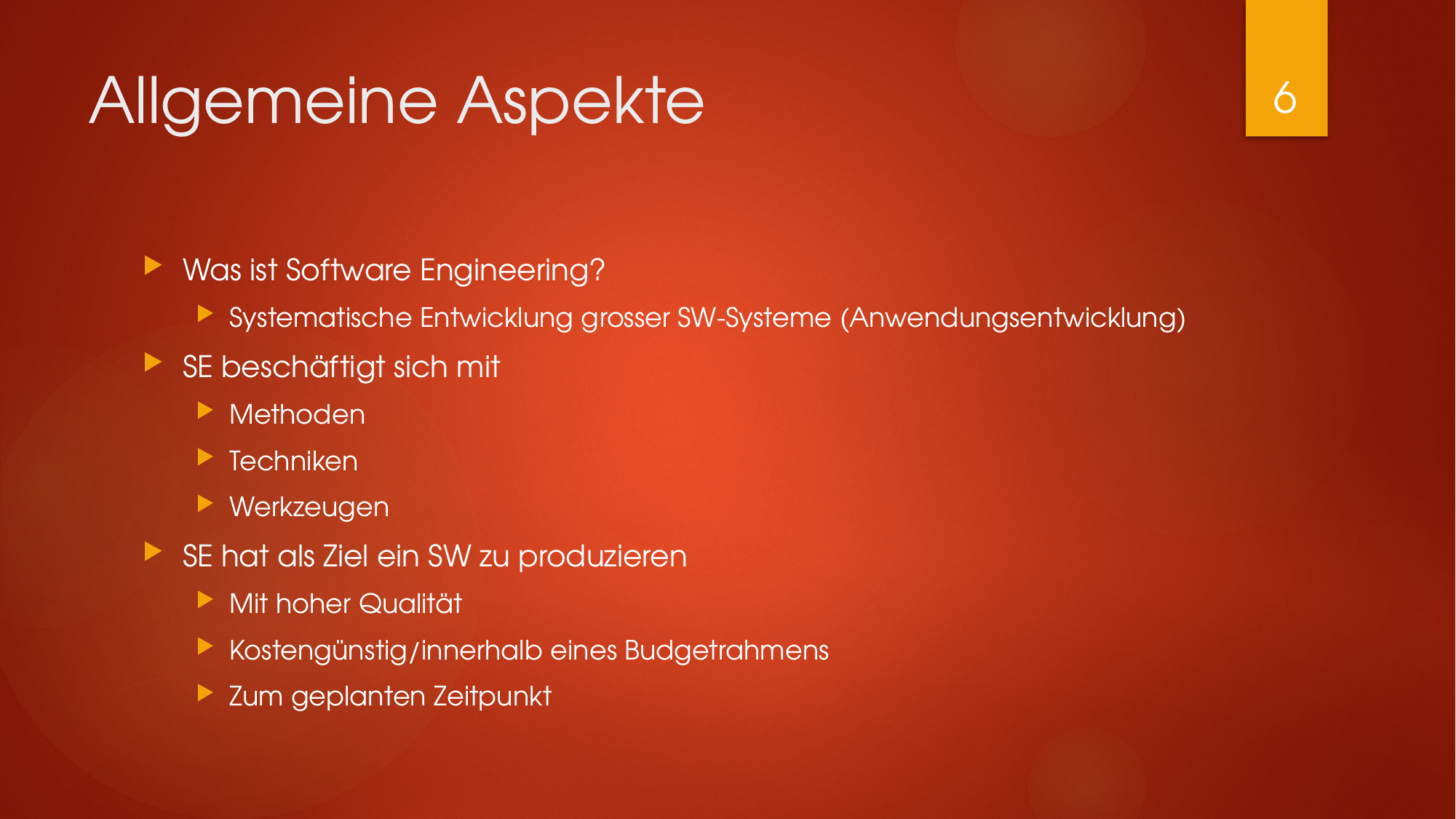

6
# Allgemeine Aspekte
Was ist Software Engineering?
Systematische Entwicklung grosser SW-Systeme (Anwendungsentwicklung)
SE beschäftigt sich mit
Methoden
Techniken
Werkzeugen
SE hat als Ziel ein SW zu produzieren
Mit hoher Qualität
Kostengünstig/innerhalb eines Budgetrahmens
Zum geplanten Zeitpunkt